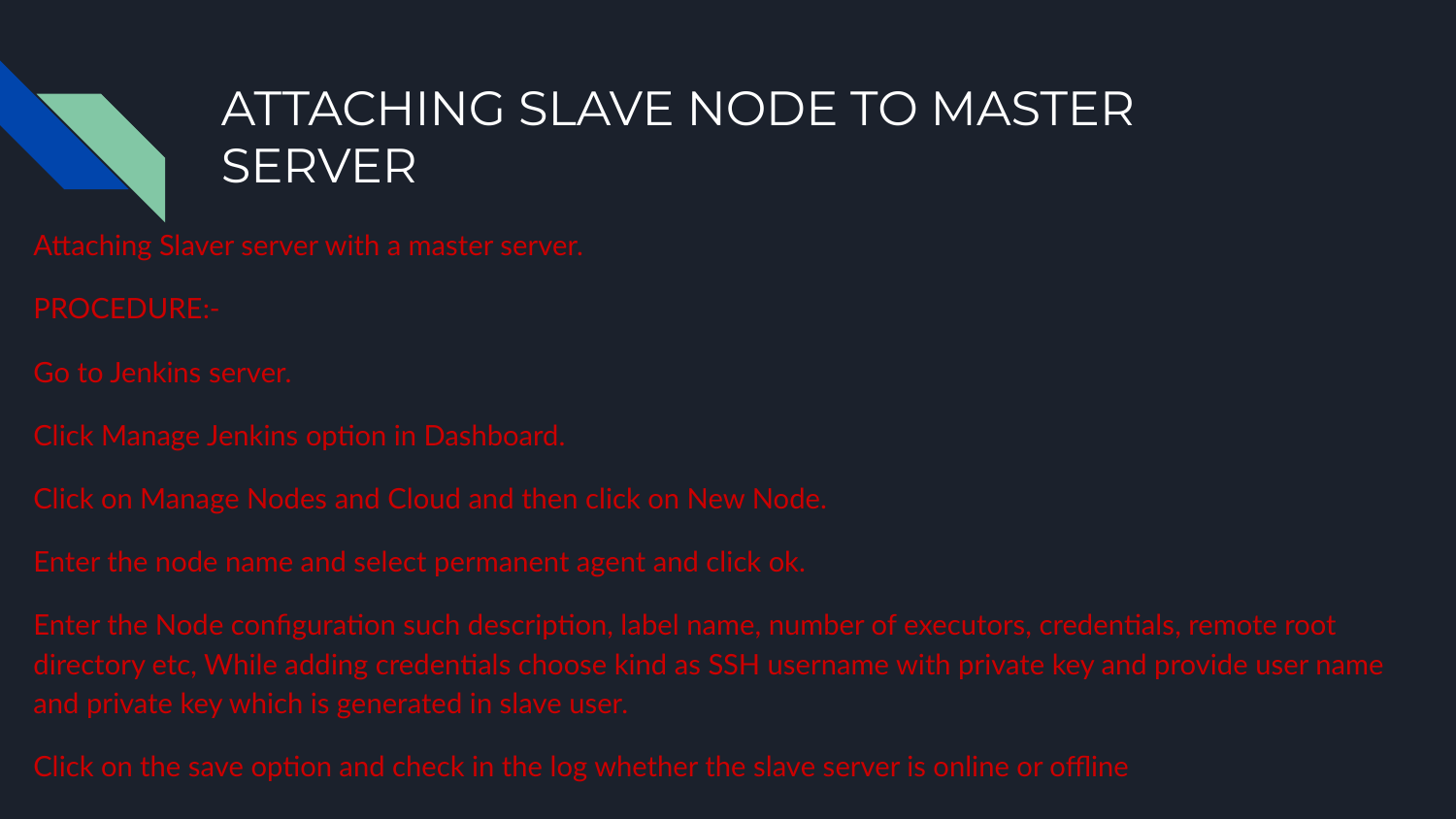

# ATTACHING SLAVE NODE TO MASTER SERVER
Attaching Slaver server with a master server.
PROCEDURE:-
Go to Jenkins server.
Click Manage Jenkins option in Dashboard.
Click on Manage Nodes and Cloud and then click on New Node.
Enter the node name and select permanent agent and click ok.
Enter the Node configuration such description, label name, number of executors, credentials, remote root directory etc, While adding credentials choose kind as SSH username with private key and provide user name and private key which is generated in slave user.
Click on the save option and check in the log whether the slave server is online or offline